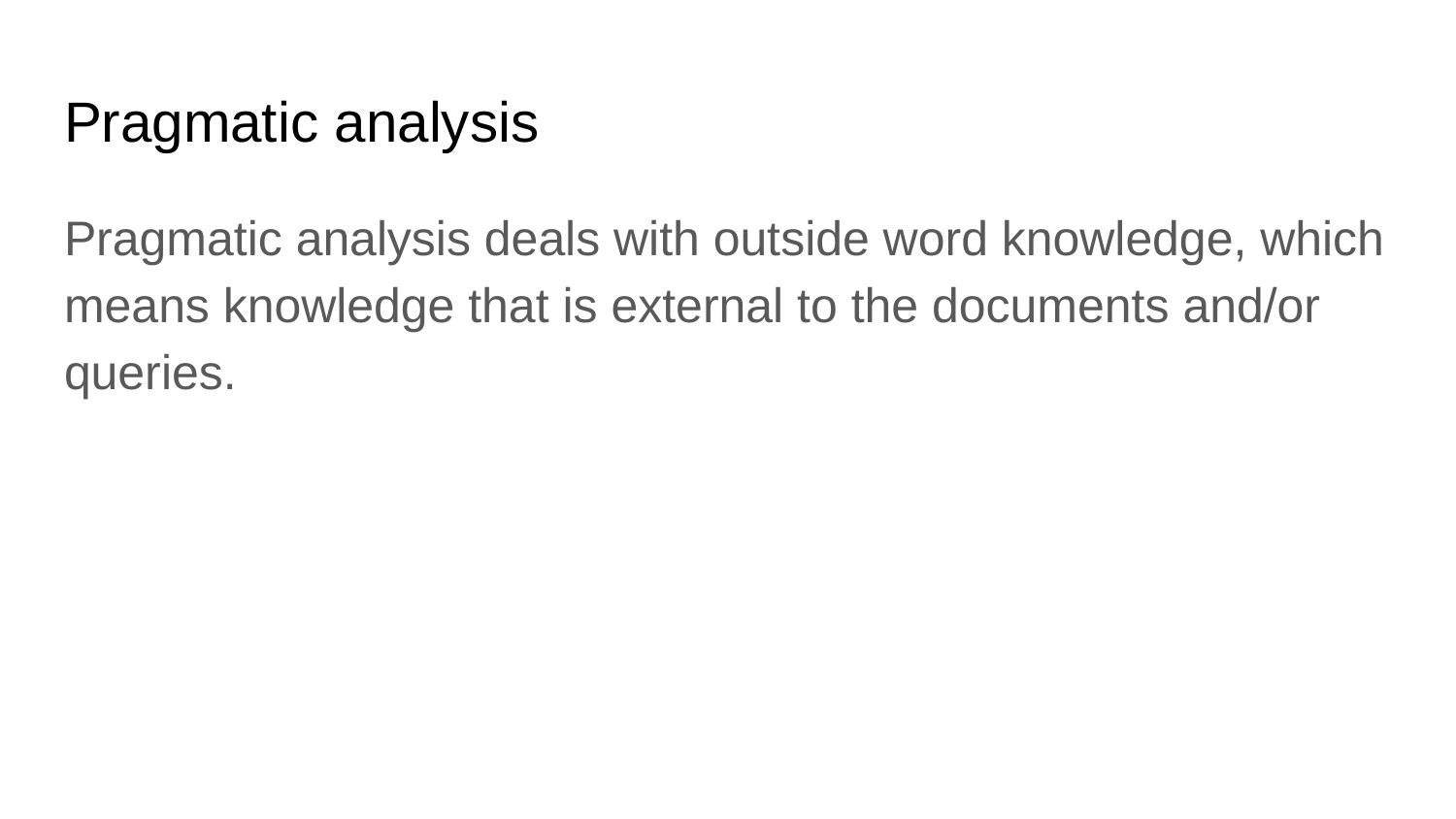

# Pragmatic analysis
Pragmatic analysis deals with outside word knowledge, which means knowledge that is external to the documents and/or queries.